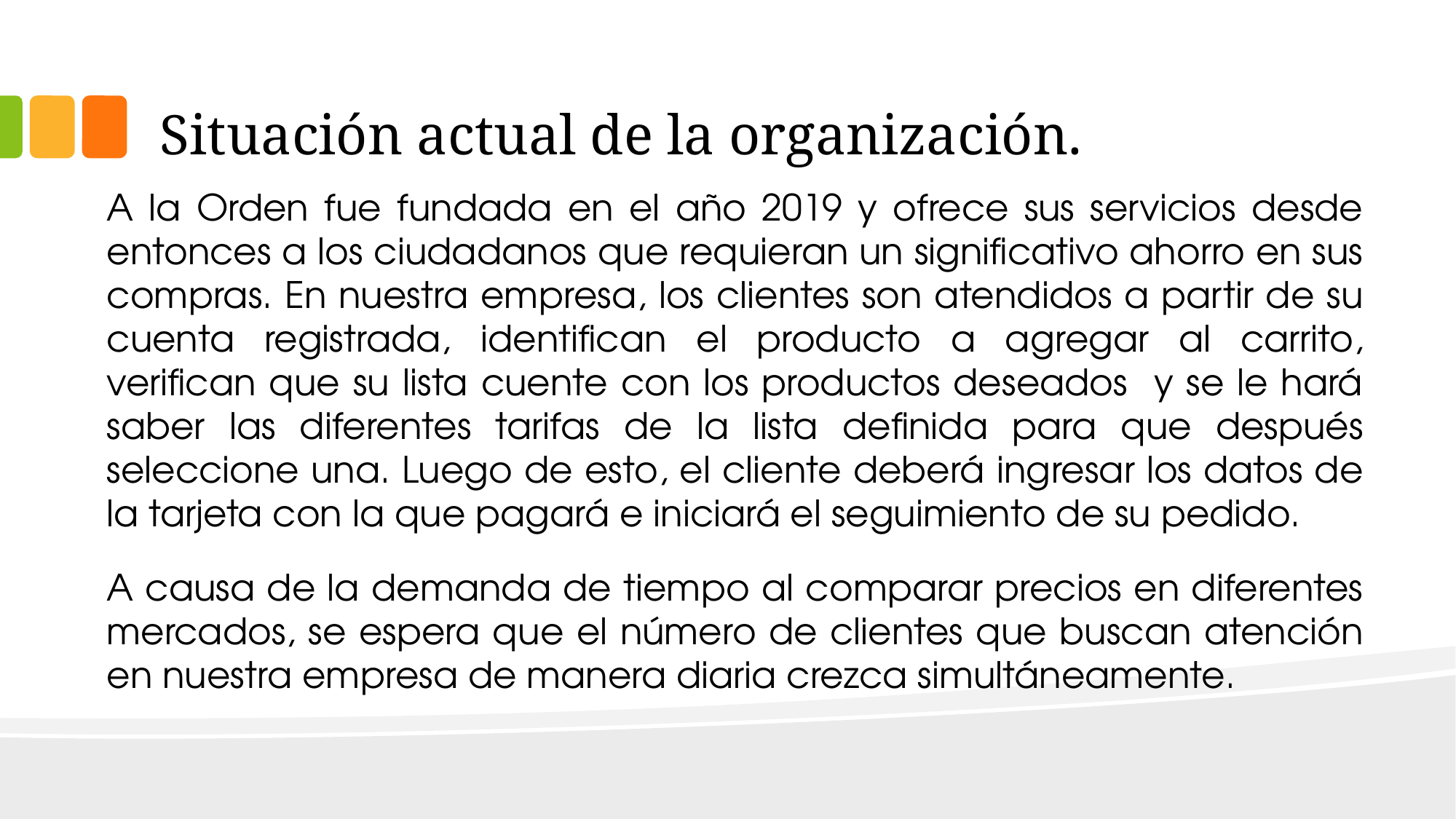

# Situación actual de la organización.
A la Orden fue fundada en el año 2019 y ofrece sus servicios desde entonces a los ciudadanos que requieran un significativo ahorro en sus compras. En nuestra empresa, los clientes son atendidos a partir de su cuenta registrada, identifican el producto a agregar al carrito, verifican que su lista cuente con los productos deseados  y se le hará saber las diferentes tarifas de la lista definida para que después seleccione una. Luego de esto, el cliente deberá ingresar los datos de la tarjeta con la que pagará e iniciará el seguimiento de su pedido.
A causa de la demanda de tiempo al comparar precios en diferentes mercados, se espera que el número de clientes que buscan atención en nuestra empresa de manera diaria crezca simultáneamente.